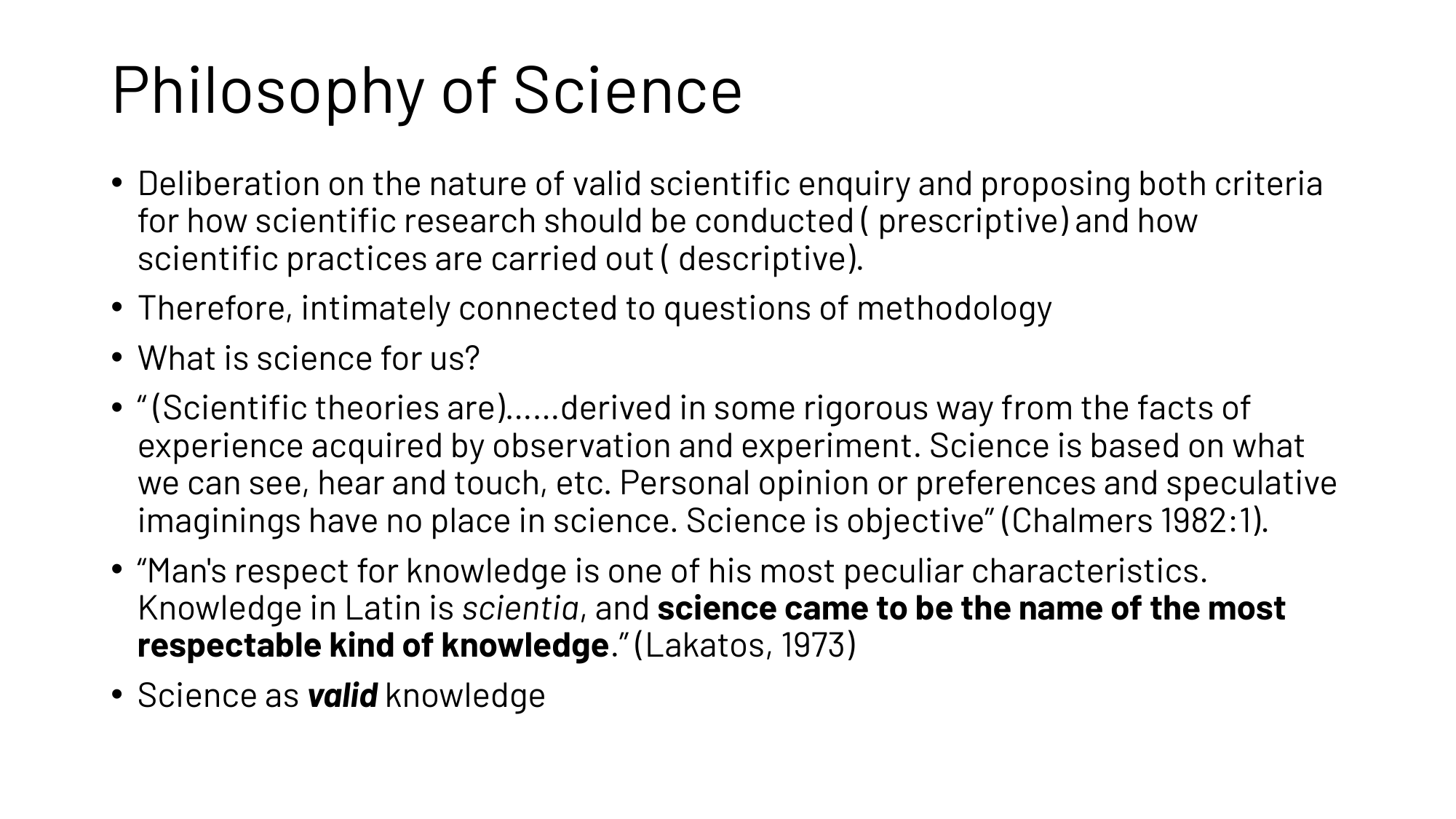

# Philosophy of Science
Deliberation on the nature of valid scientific enquiry and proposing both criteria for how scientific research should be conducted ( prescriptive) and how scientific practices are carried out ( descriptive).
Therefore, intimately connected to questions of methodology
What is science for us?
“ (Scientific theories are)……derived in some rigorous way from the facts of experience acquired by observation and experiment. Science is based on what we can see, hear and touch, etc. Personal opinion or preferences and speculative imaginings have no place in science. Science is objective” (Chalmers 1982:1).
“Man's respect for knowledge is one of his most peculiar characteristics. Knowledge in Latin is scientia, and science came to be the name of the most respectable kind of knowledge.” (Lakatos, 1973)
Science as valid knowledge